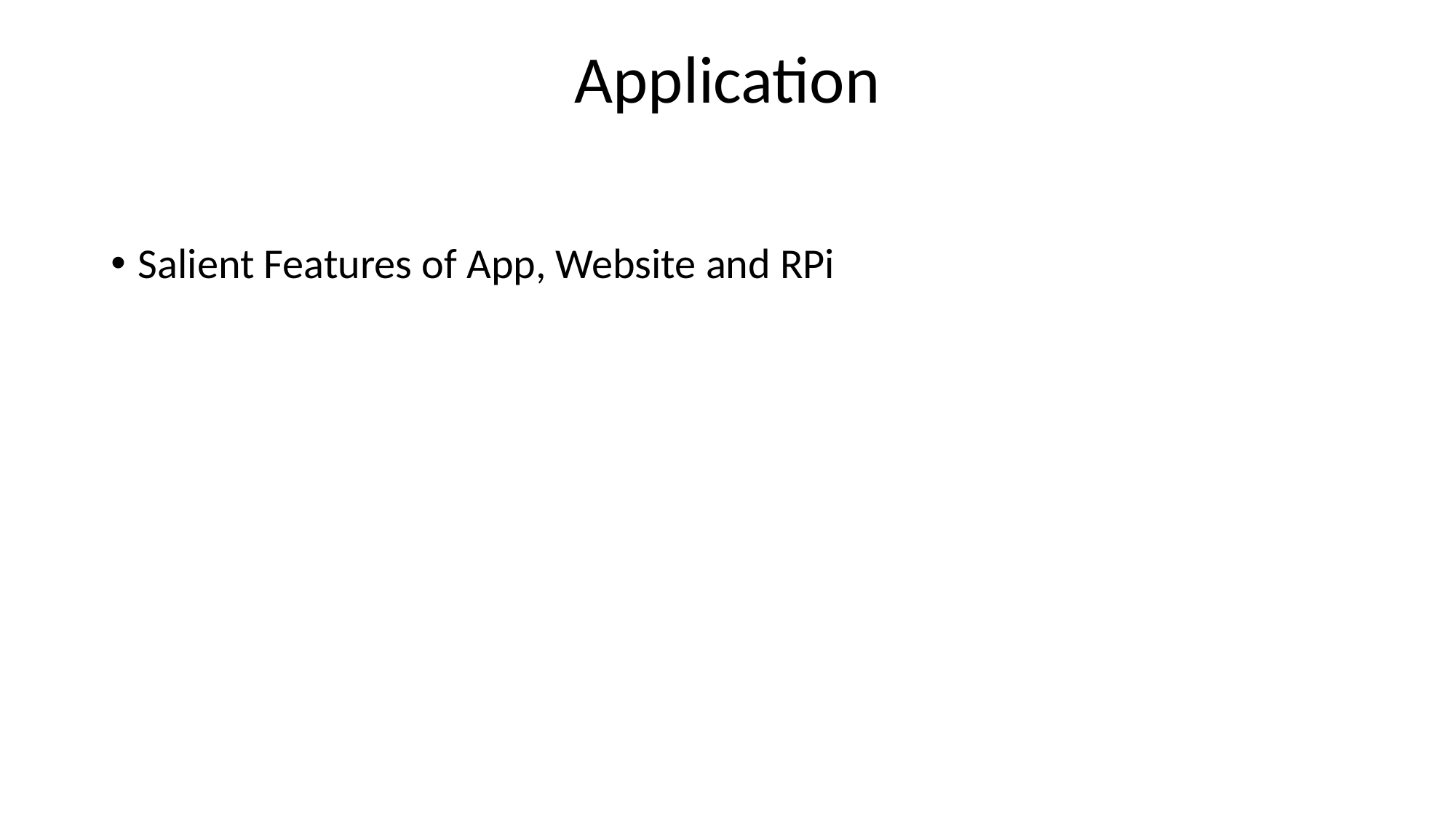

# Application

Salient Features of App, Website and RPi